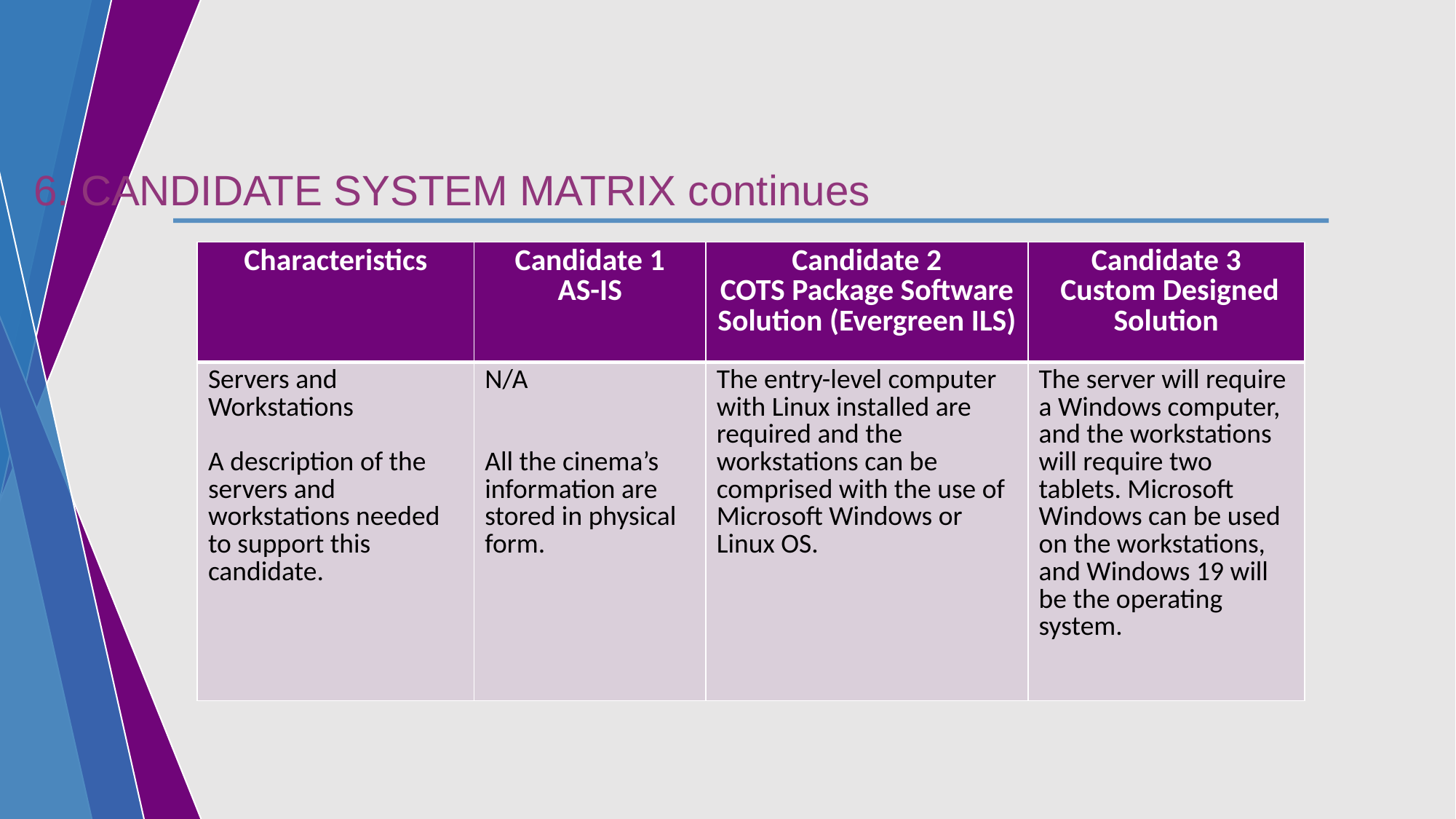

6. CANDIDATE SYSTEM MATRIX continues

| Characteristics | Candidate 1 AS-IS | Candidate 2 COTS Package Software Solution (Evergreen ILS) | Candidate 3 Custom Designed Solution |
| --- | --- | --- | --- |
| Servers and Workstations A description of the servers and workstations needed to support this candidate. | N/A All the cinema’s information are stored in physical form. | The entry-level computer with Linux installed are required and the workstations can be comprised with the use of Microsoft Windows or Linux OS. | The server will require a Windows computer, and the workstations will require two tablets. Microsoft Windows can be used on the workstations, and Windows 19 will be the operating system. |